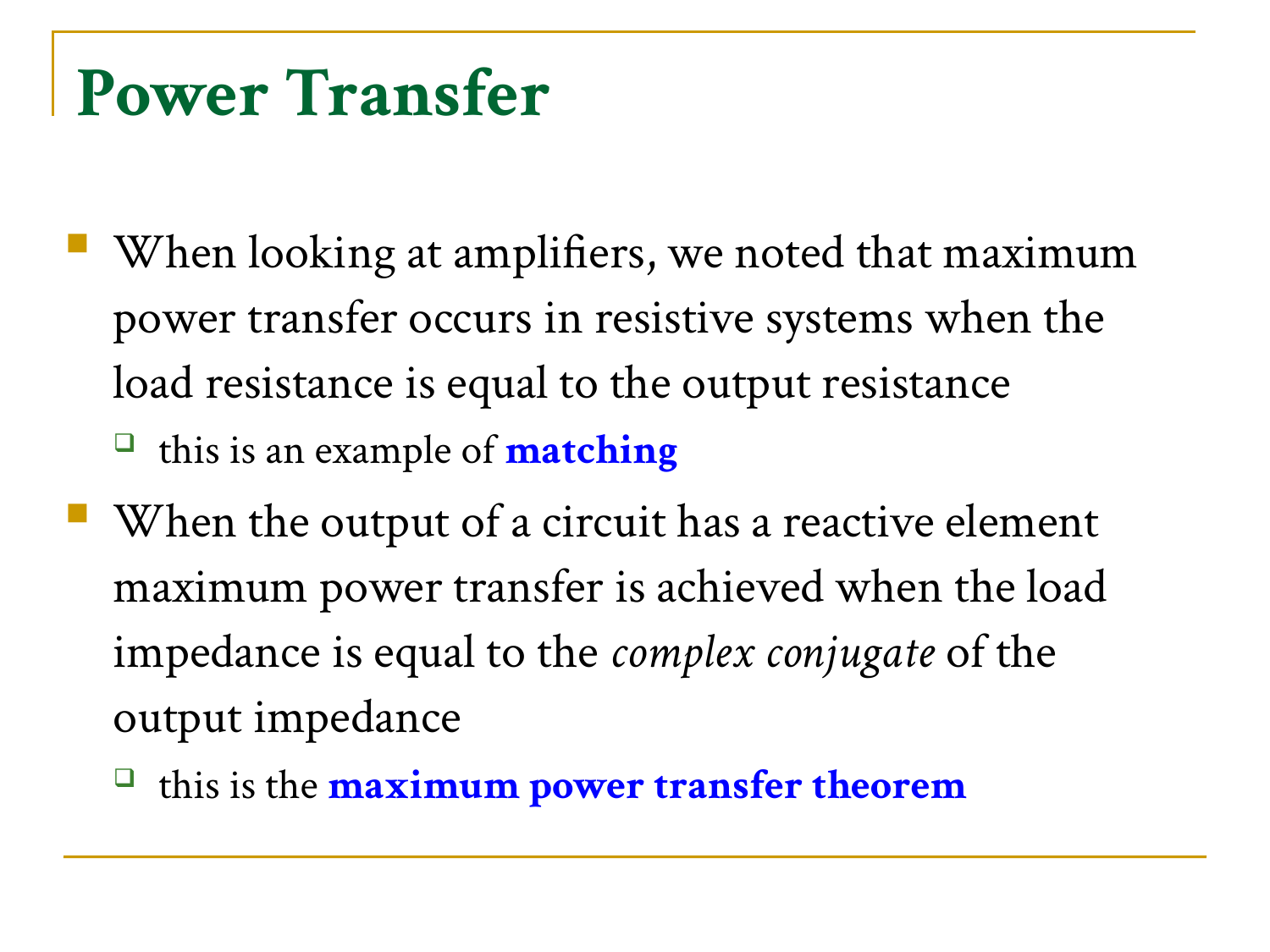

# Power Transfer
When looking at amplifiers, we noted that maximum power transfer occurs in resistive systems when the load resistance is equal to the output resistance
this is an example of matching
When the output of a circuit has a reactive element maximum power transfer is achieved when the load impedance is equal to the complex conjugate of the output impedance
this is the maximum power transfer theorem